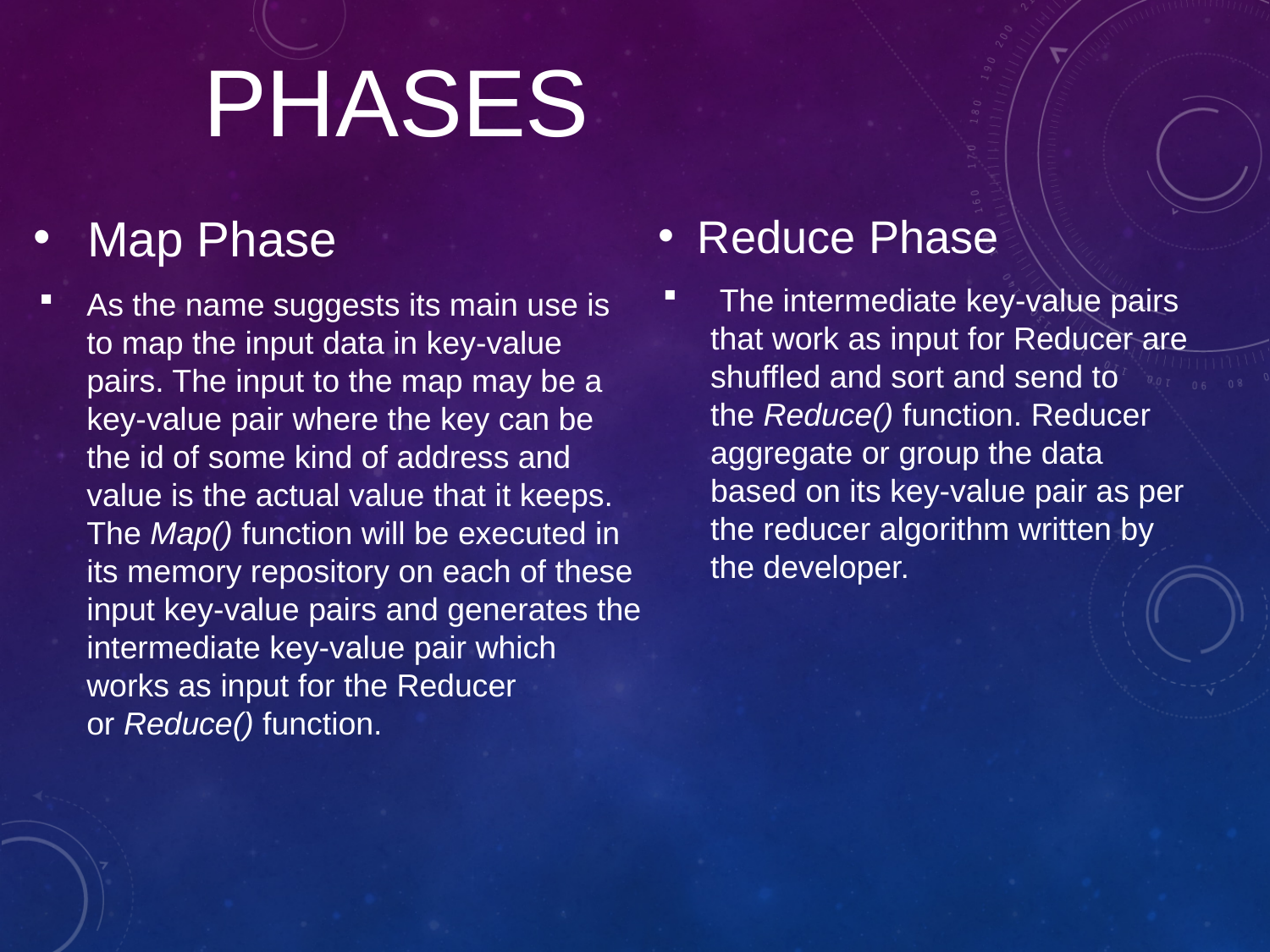

# Phases
Reduce Phase
 The intermediate key-value pairs that work as input for Reducer are shuffled and sort and send to the Reduce() function. Reducer aggregate or group the data based on its key-value pair as per the reducer algorithm written by the developer.
 Map Phase
As the name suggests its main use is to map the input data in key-value pairs. The input to the map may be a key-value pair where the key can be the id of some kind of address and value is the actual value that it keeps. The Map() function will be executed in its memory repository on each of these input key-value pairs and generates the intermediate key-value pair which works as input for the Reducer or Reduce() function.